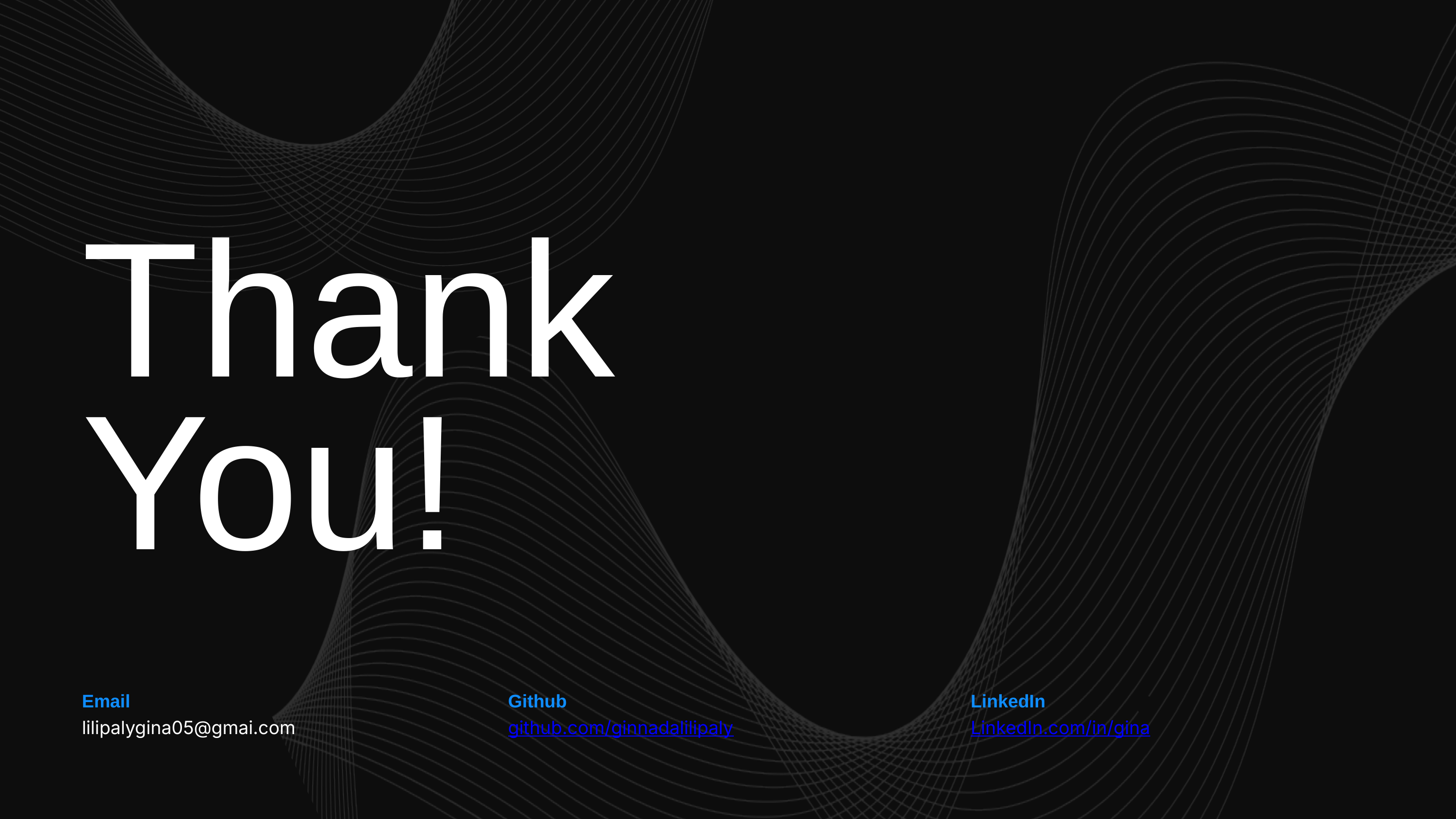

Thank You!
Email
Github
LinkedIn

lilipalygina05@gmai.com
github.com/ginnadalilipaly
LinkedIn.com/in/gina